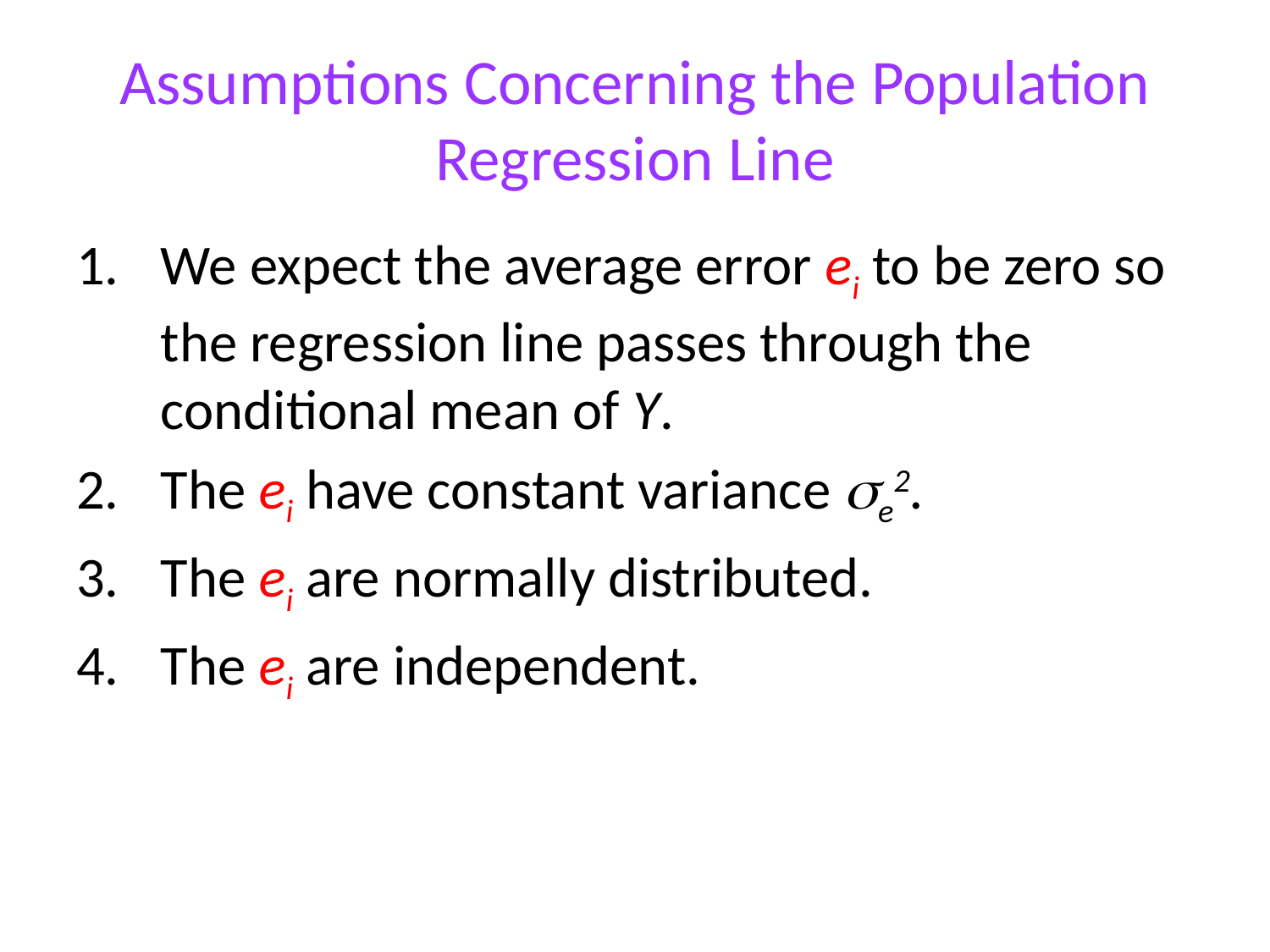

# Assumptions Concerning the Population Regression Line
We expect the average error ei to be zero so the regression line passes through the conditional mean of Y.
The ei have constant variance σe2.
The ei are normally distributed.
The ei are independent.